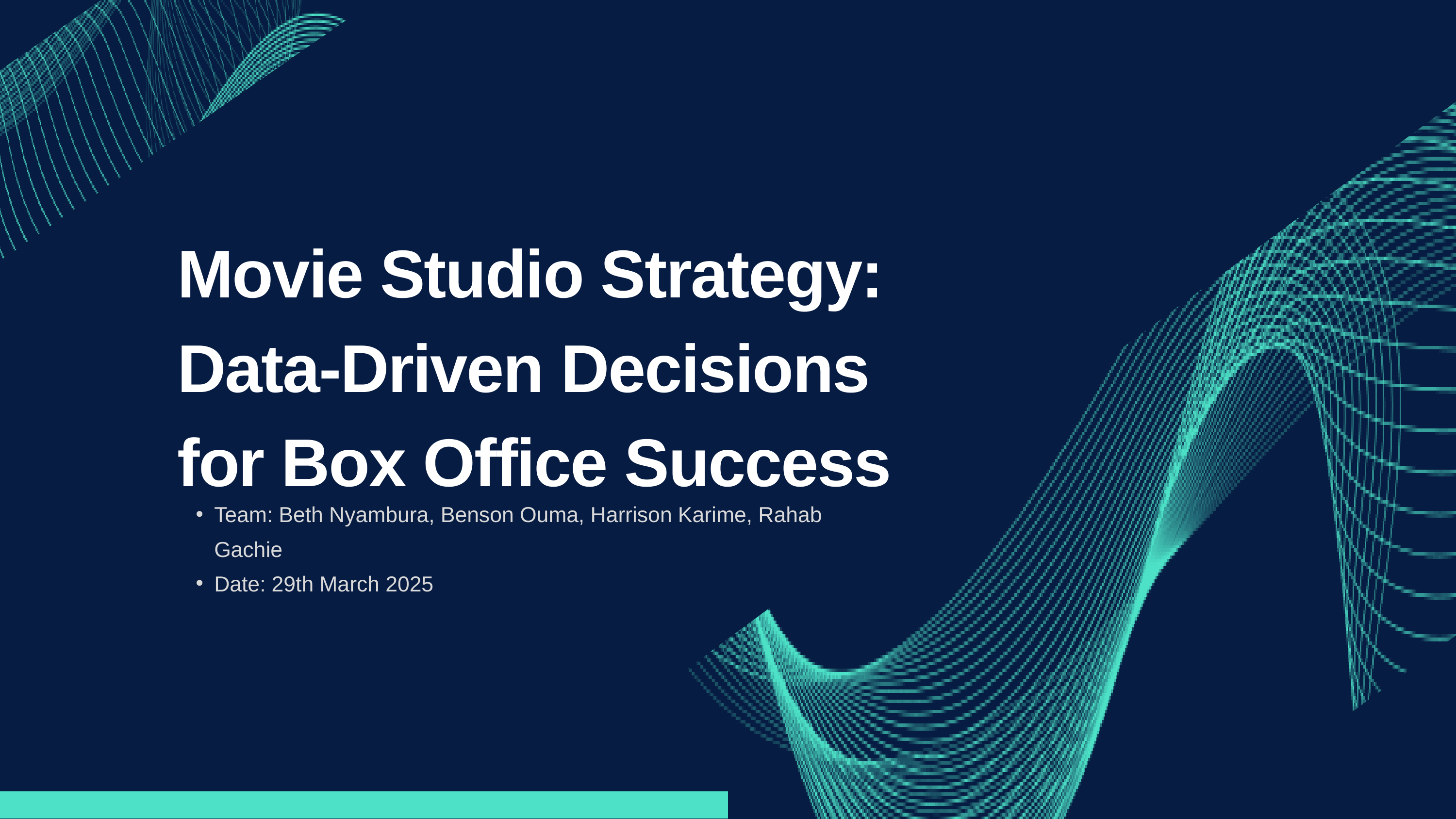

Movie Studio Strategy: Data-Driven Decisions for Box Office Success

Team: Beth Nyambura, Benson Ouma, Harrison Karime, Rahab Gachie
Date: 29th March 2025